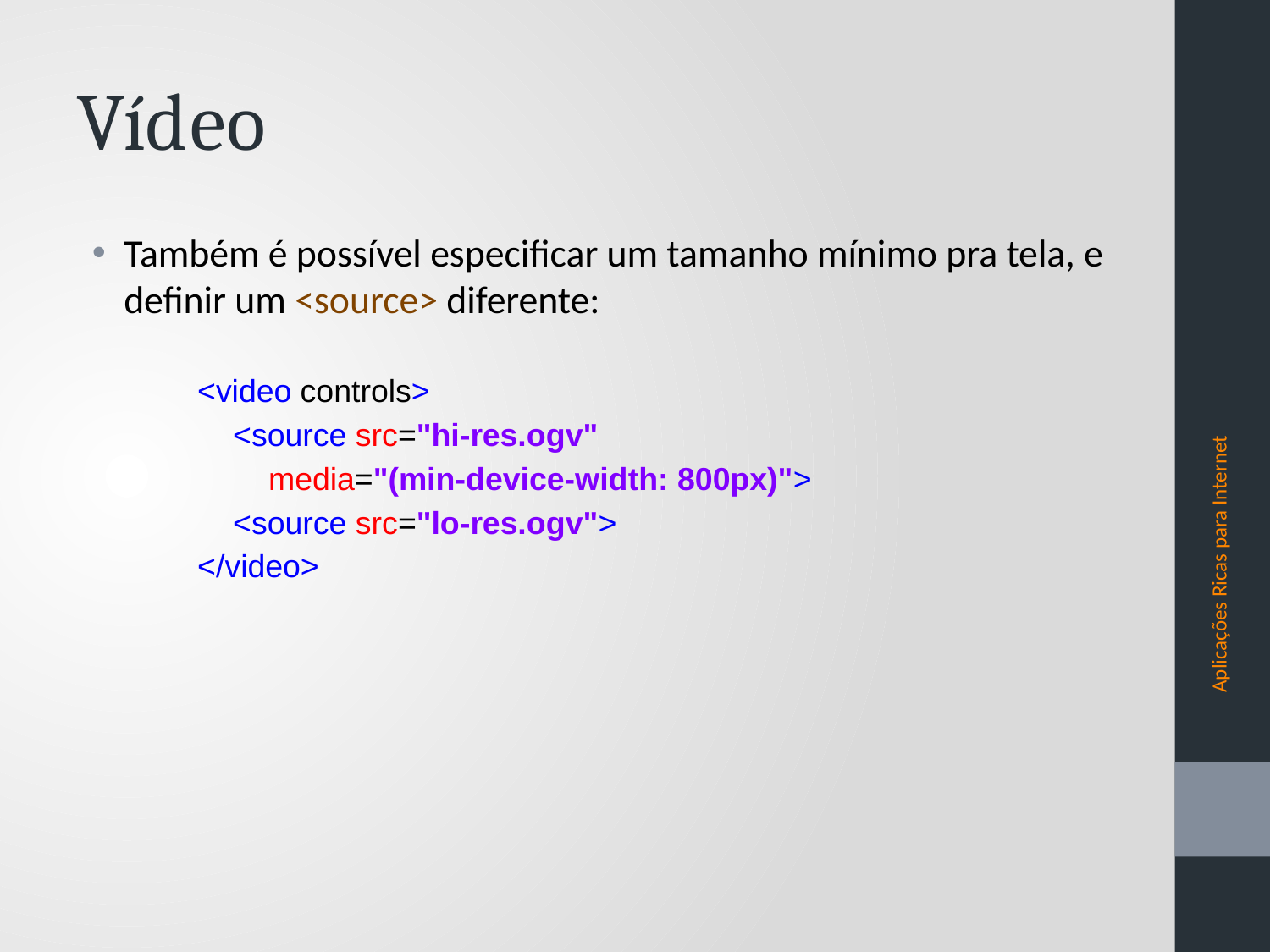

# Vídeo
Também é possível especificar um tamanho mínimo pra tela, e definir um <source> diferente:
<video controls>
    <source src="hi-res.ogv"
        media="(min-device-width: 800px)">
    <source src="lo-res.ogv">
</video>
Aplicações Ricas para Internet